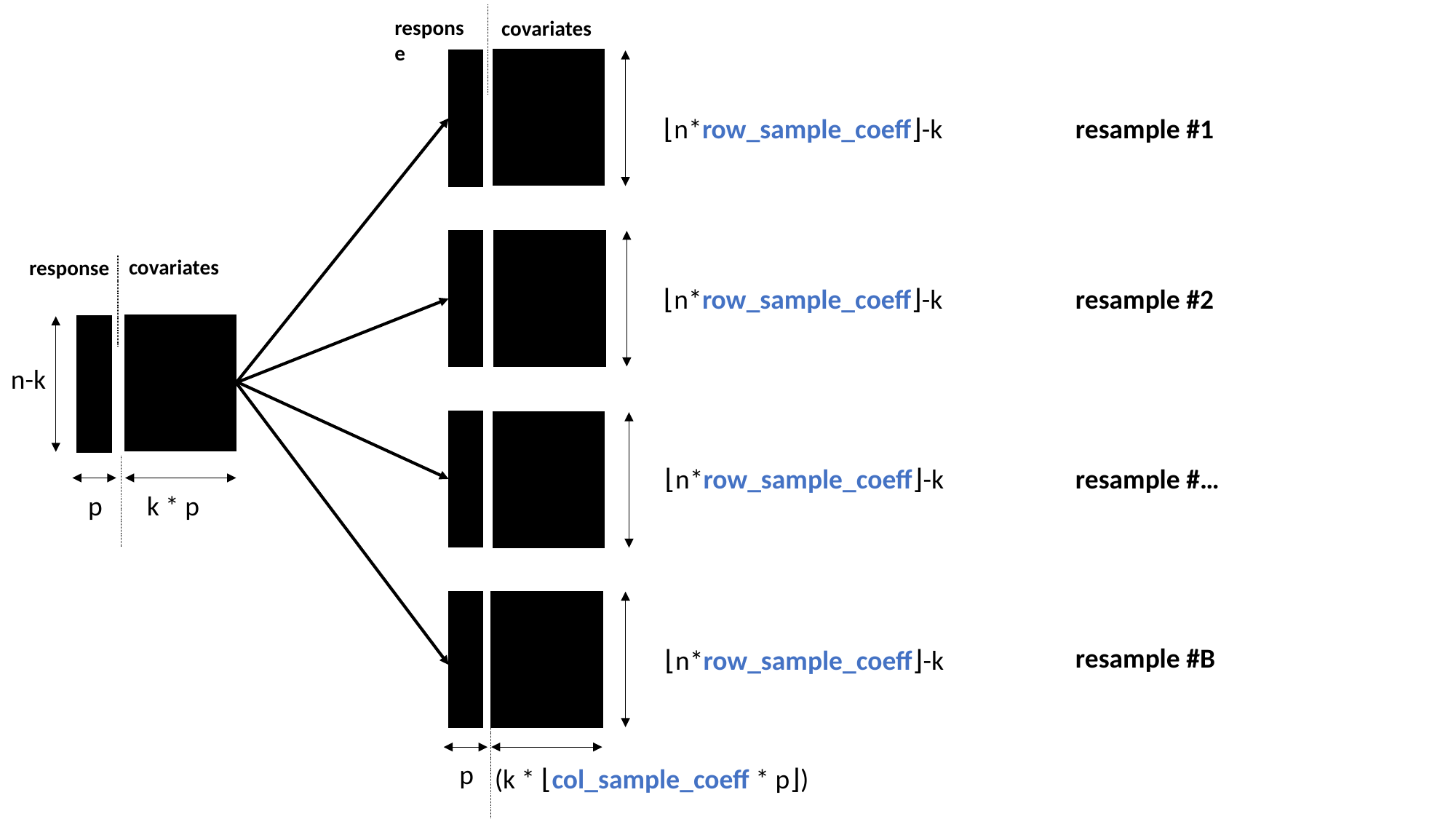

response
covariates

⌊n*row_sample_coeff⌋-k
resample #1

covariates
response
⌊n*row_sample_coeff⌋-k
resample #2

n-k

⌊n*row_sample_coeff⌋-k
resample #…
p
k * p

resample #B
⌊n*row_sample_coeff⌋-k
p
(k * ⌊col_sample_coeff * p⌋)